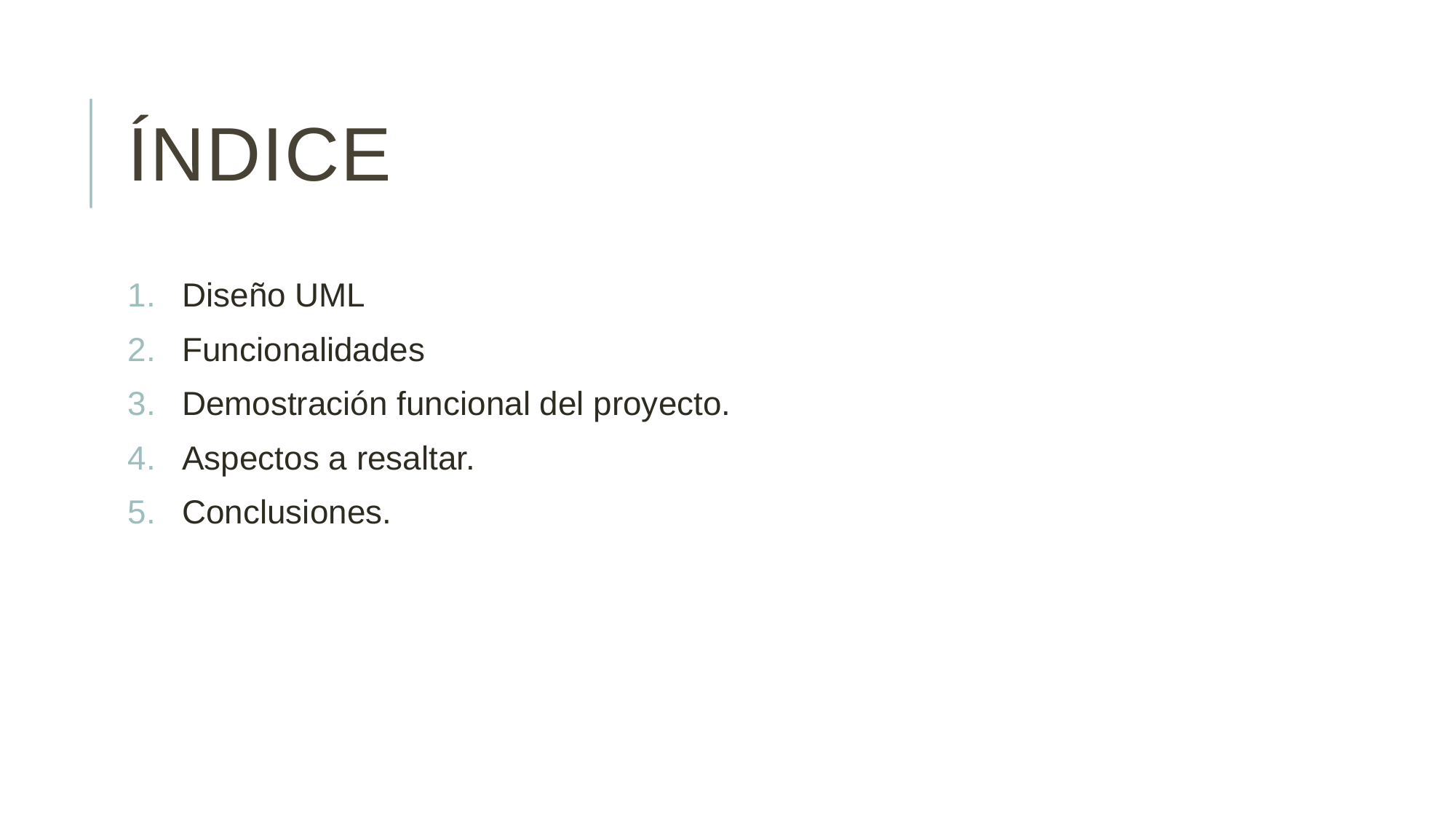

Índice
Diseño UML
Funcionalidades
Demostración funcional del proyecto.
Aspectos a resaltar.
Conclusiones.